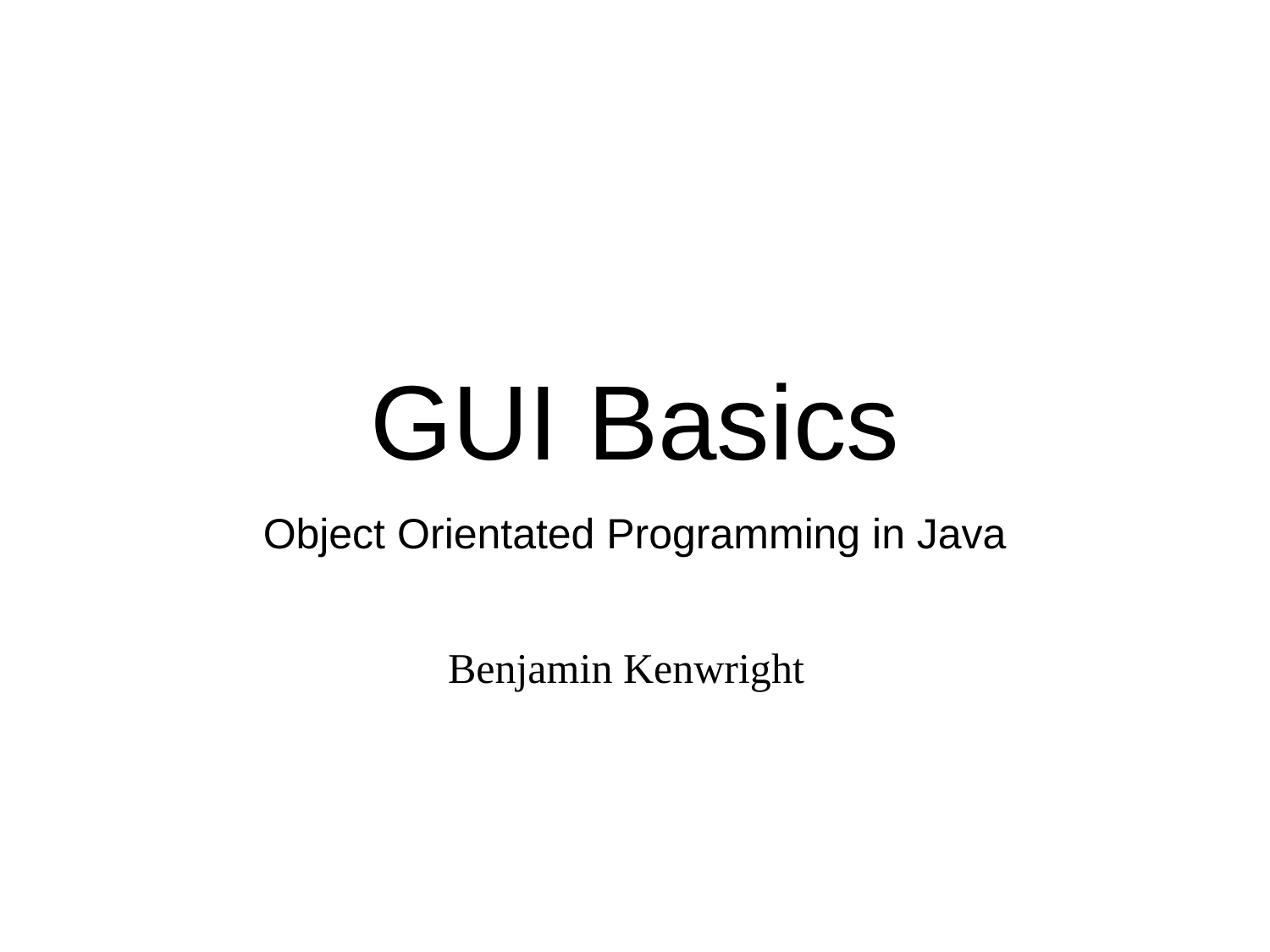

# GUI Basics
Object Orientated Programming in Java
Benjamin Kenwright